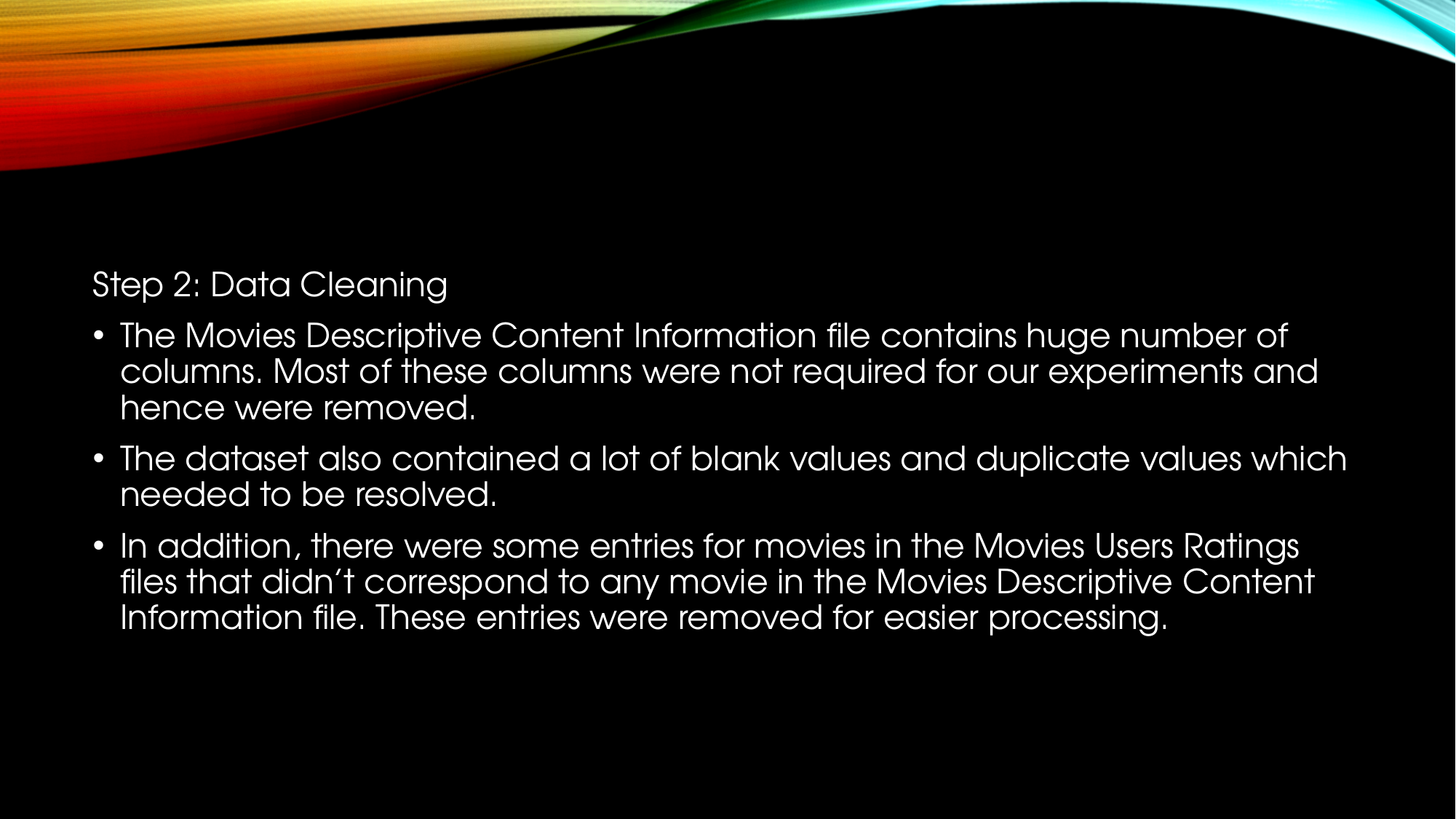

#
Step 2: Data Cleaning
The Movies Descriptive Content Information file contains huge number of columns. Most of these columns were not required for our experiments and hence were removed.
The dataset also contained a lot of blank values and duplicate values which needed to be resolved.
In addition, there were some entries for movies in the Movies Users Ratings files that didn’t correspond to any movie in the Movies Descriptive Content Information file. These entries were removed for easier processing.